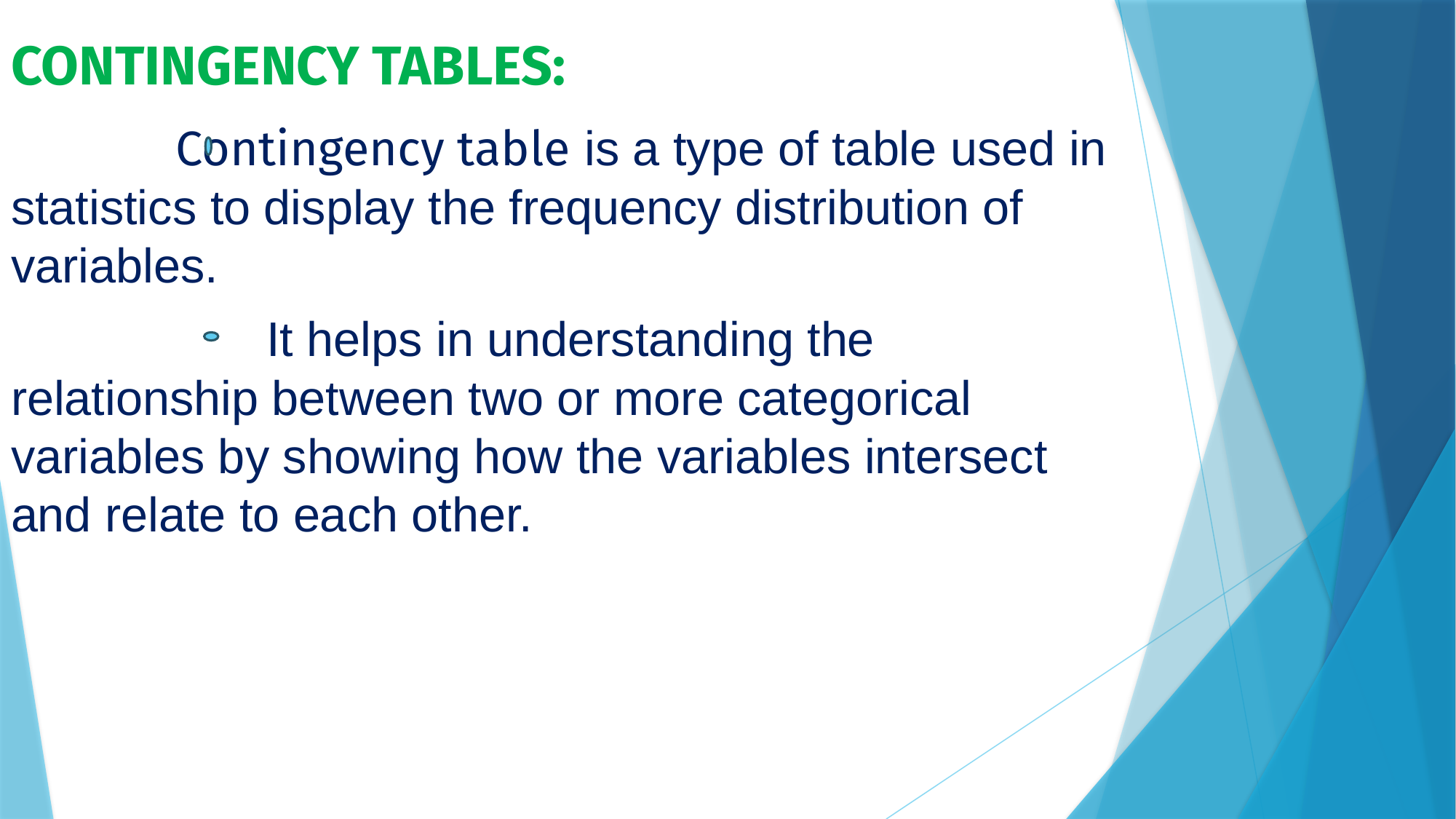

CONTINGENCY TABLES:
             Contingency table is a type of table used in statistics to display the frequency distribution of variables.
                   It helps in understanding the relationship between two or more categorical variables by showing how the variables intersect and relate to each other.